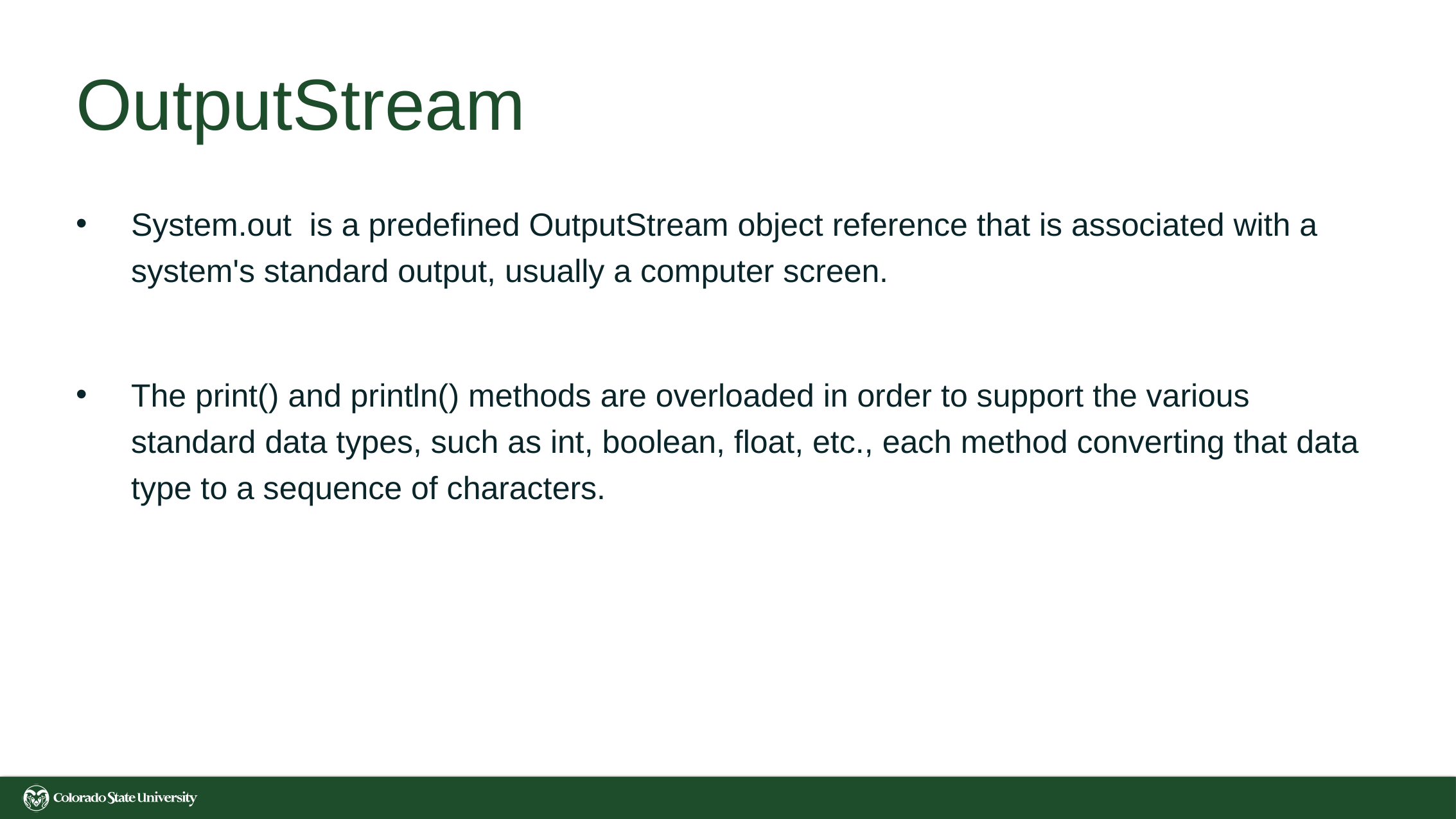

# OutputStream
System.out  is a predefined OutputStream object reference that is associated with a system's standard output, usually a computer screen.

The print() and println() methods are overloaded in order to support the various standard data types, such as int, boolean, float, etc., each method converting that data type to a sequence of characters.